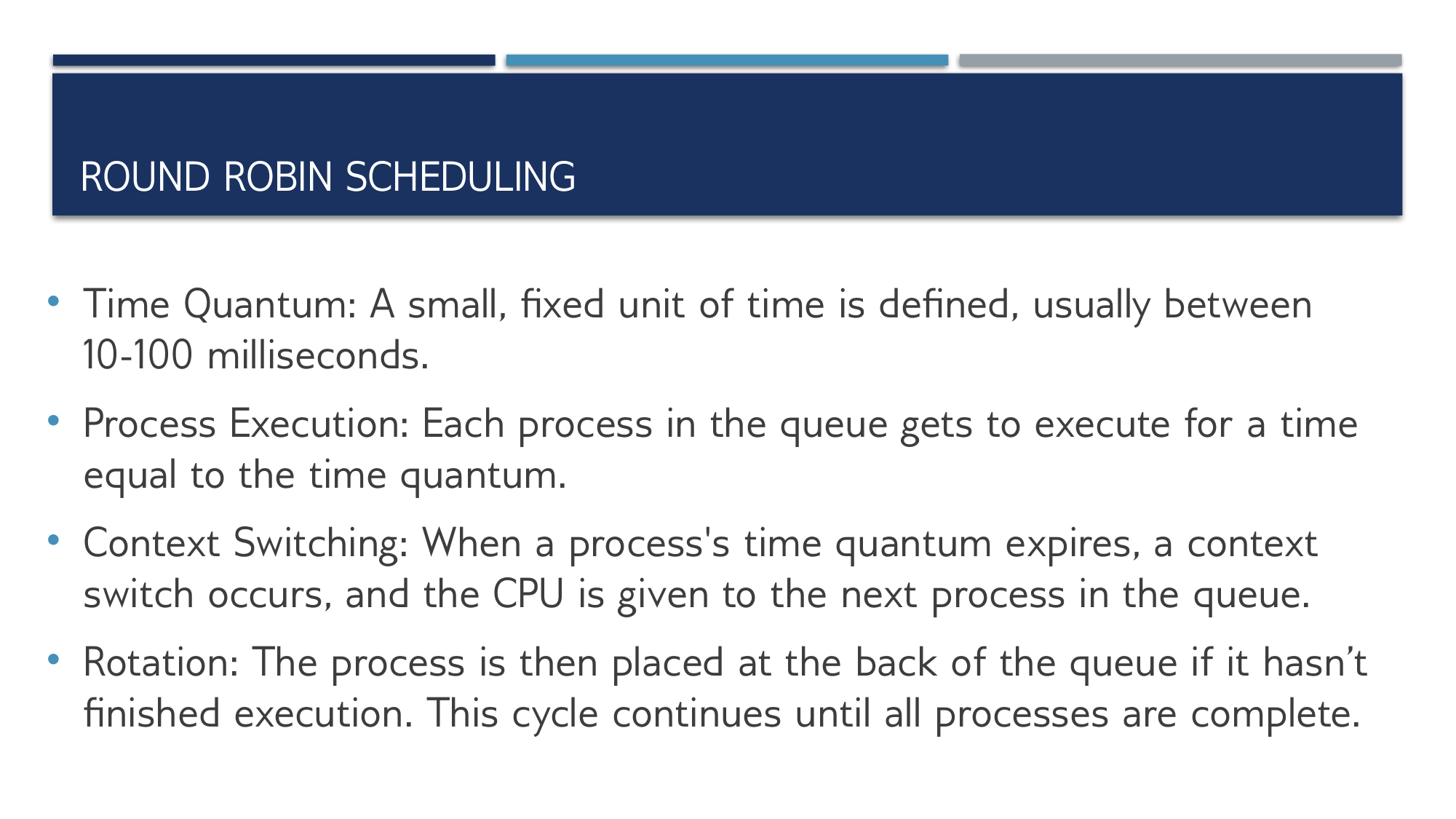

# Round robin scheduling
Time Quantum: A small, fixed unit of time is defined, usually between 10-100 milliseconds.
Process Execution: Each process in the queue gets to execute for a time equal to the time quantum.
Context Switching: When a process's time quantum expires, a context switch occurs, and the CPU is given to the next process in the queue.
Rotation: The process is then placed at the back of the queue if it hasn’t finished execution. This cycle continues until all processes are complete.